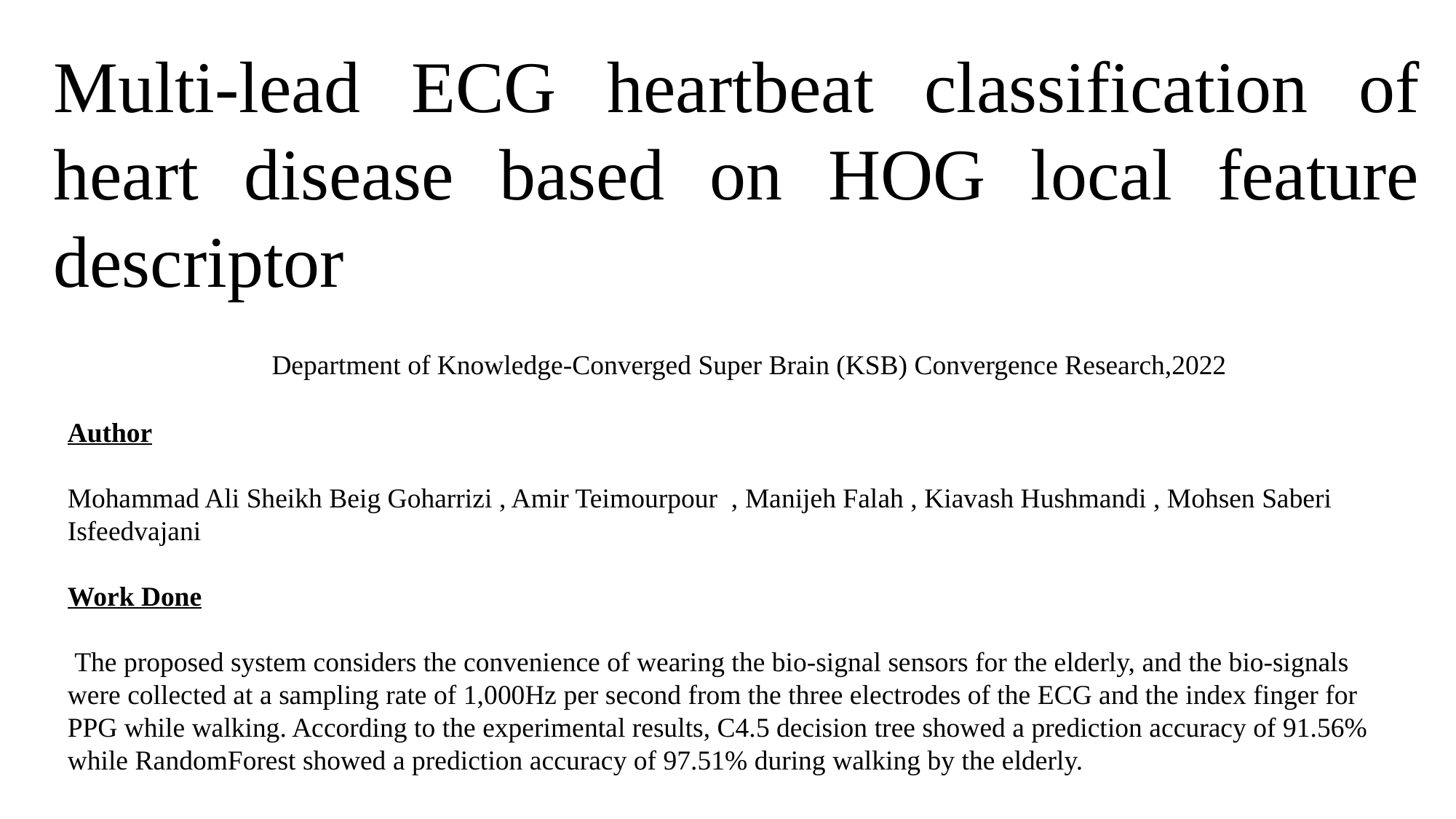

Multi-lead ECG heartbeat classification of heart disease based on HOG local feature descriptor
		Department of Knowledge-Converged Super Brain (KSB) Convergence Research,2022
Author

Mohammad Ali Sheikh Beig Goharrizi , Amir Teimourpour  , Manijeh Falah , Kiavash Hushmandi , Mohsen Saberi Isfeedvajani

Work Done

 The proposed system considers the convenience of wearing the bio-signal sensors for the elderly, and the bio-signals were collected at a sampling rate of 1,000Hz per second from the three electrodes of the ECG and the index finger for PPG while walking. According to the experimental results, C4.5 decision tree showed a prediction accuracy of 91.56% while RandomForest showed a prediction accuracy of 97.51% during walking by the elderly.